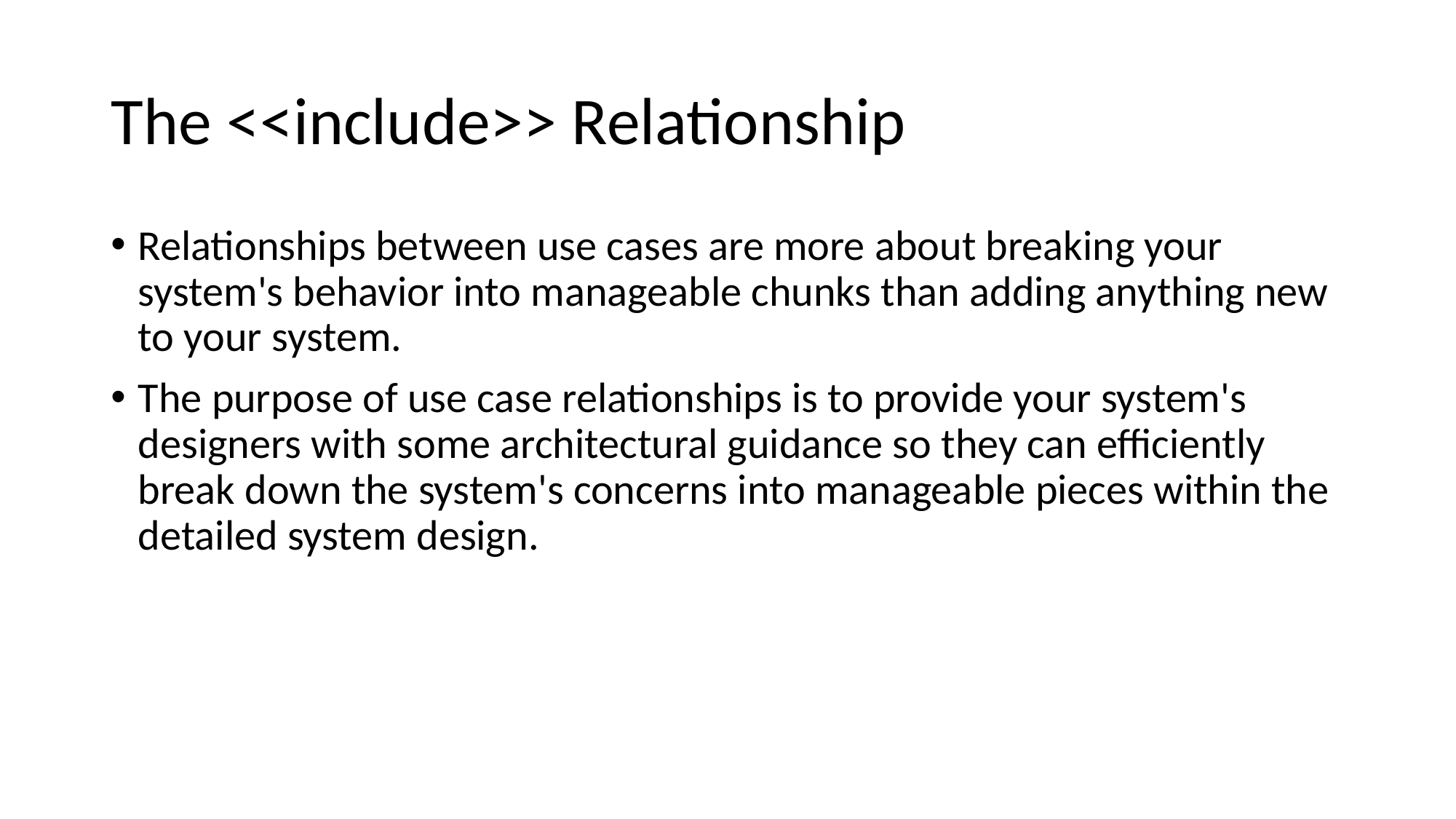

# The <<include>> Relationship
Relationships between use cases are more about breaking your system's behavior into manageable chunks than adding anything new to your system.
The purpose of use case relationships is to provide your system's designers with some architectural guidance so they can efficiently break down the system's concerns into manageable pieces within the detailed system design.